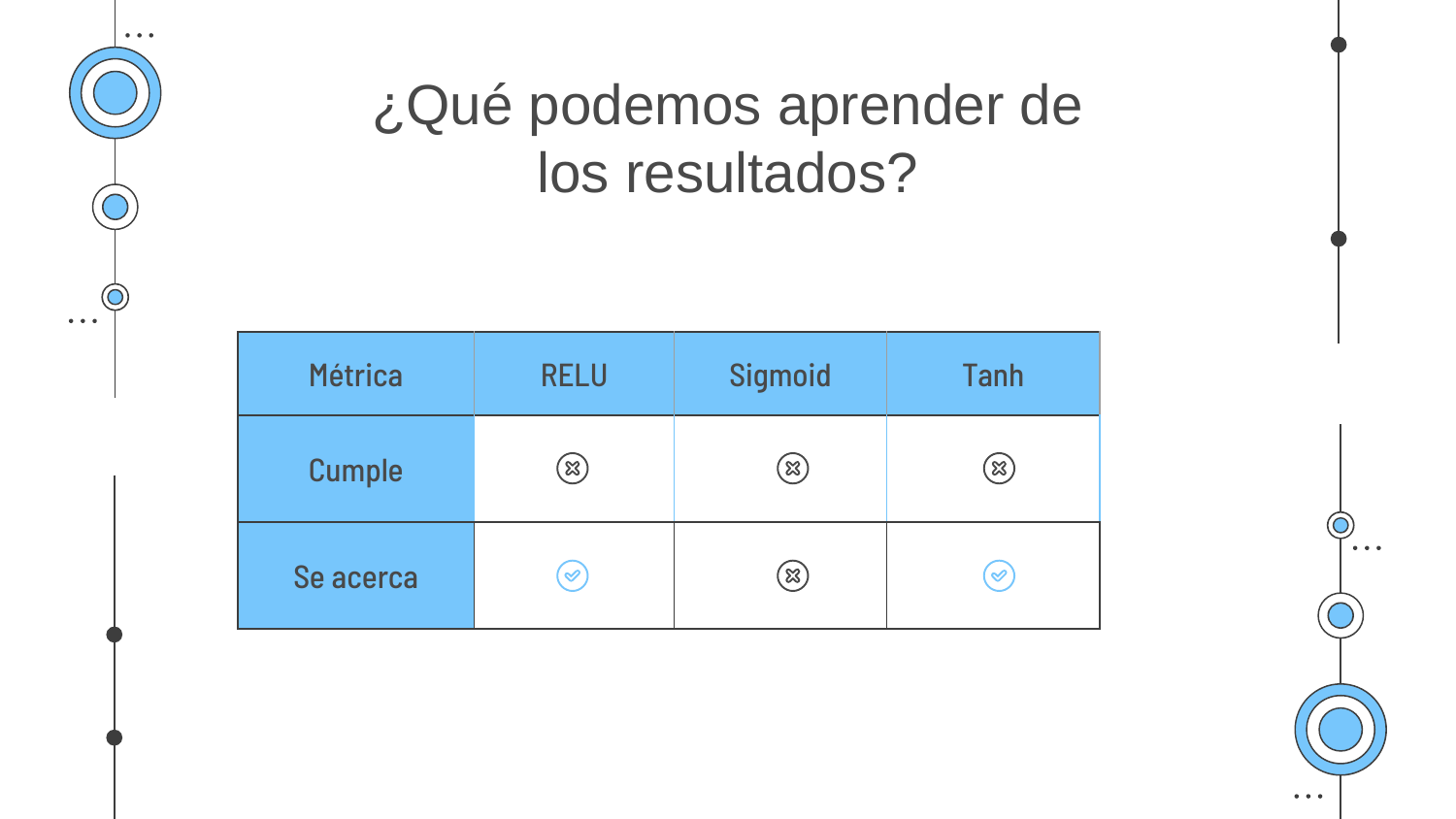

# ¿Qué podemos aprender de los resultados?
| Métrica | RELU | Sigmoid | Tanh |
| --- | --- | --- | --- |
| Cumple |  |  |  |
| Se acerca |  |  |  |